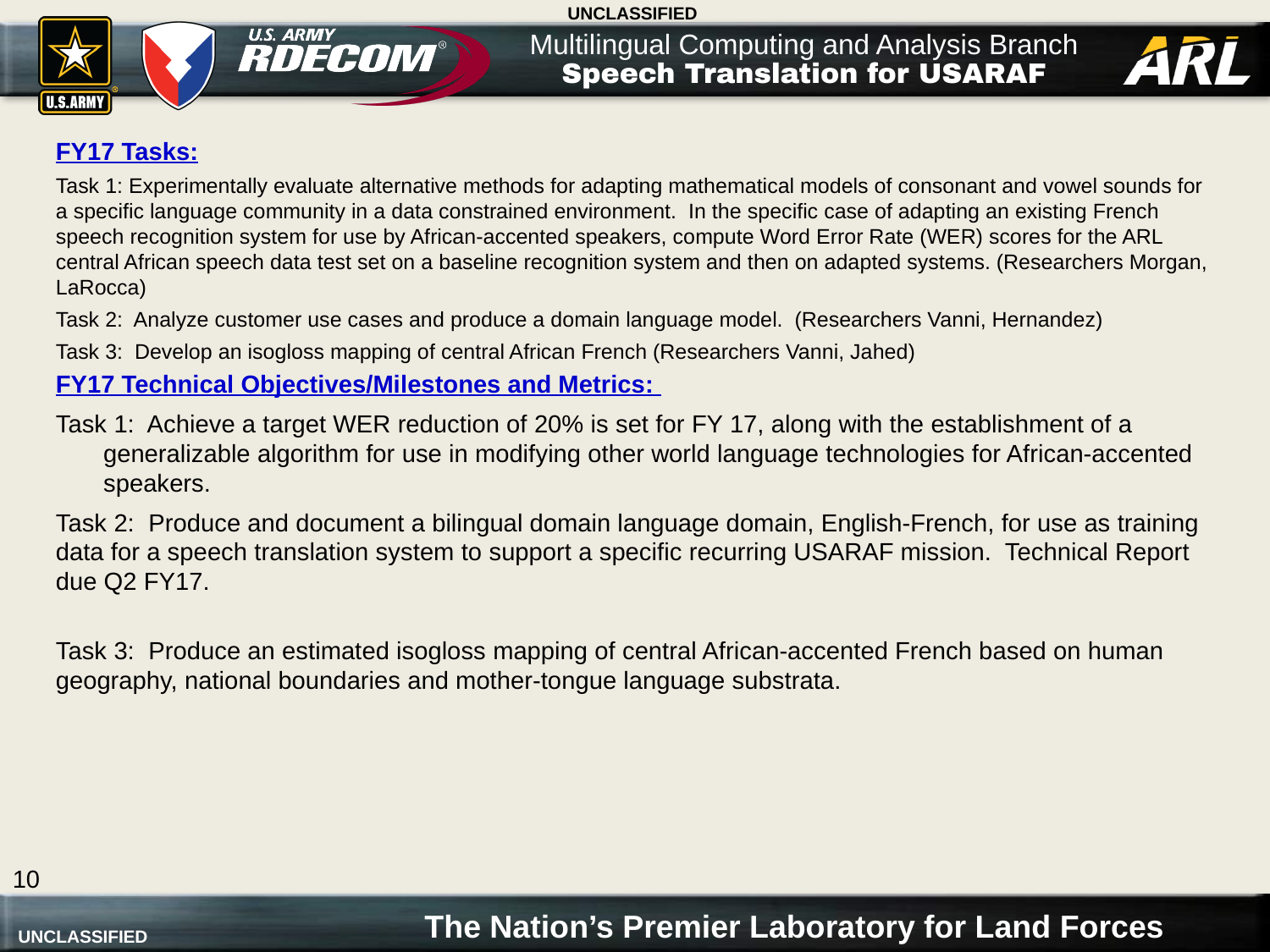

Multilingual Computing and Analysis Branch
Speech Translation for USARAF
FY17 Tasks:
Task 1: Experimentally evaluate alternative methods for adapting mathematical models of consonant and vowel sounds for a specific language community in a data constrained environment.  In the specific case of adapting an existing French speech recognition system for use by African-accented speakers, compute Word Error Rate (WER) scores for the ARL central African speech data test set on a baseline recognition system and then on adapted systems. (Researchers Morgan, LaRocca)
Task 2:  Analyze customer use cases and produce a domain language model.  (Researchers Vanni, Hernandez)
Task 3:  Develop an isogloss mapping of central African French (Researchers Vanni, Jahed)
FY17 Technical Objectives/Milestones and Metrics:
Task 1:  Achieve a target WER reduction of 20% is set for FY 17, along with the establishment of a generalizable algorithm for use in modifying other world language technologies for African-accented speakers.
Task 2:  Produce and document a bilingual domain language domain, English-French, for use as training data for a speech translation system to support a specific recurring USARAF mission.  Technical Report due Q2 FY17.

Task 3:  Produce an estimated isogloss mapping of central African-accented French based on human geography, national boundaries and mother-tongue language substrata.

10